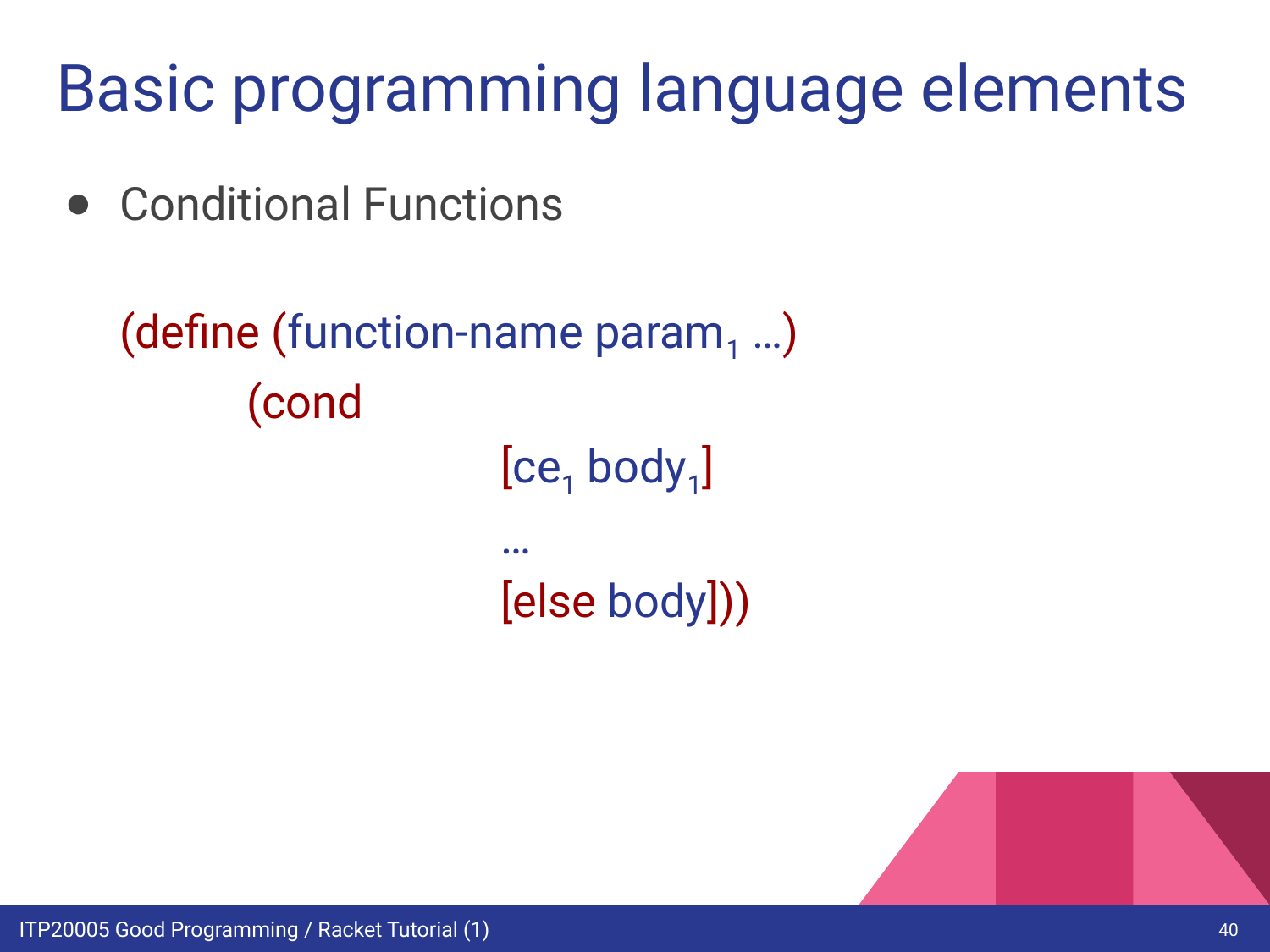

# Basic programming language elements
Conditional Functions
(define (function-name param1 …)
	(cond
			[ce1 body1]
			…
			[else body]))
40